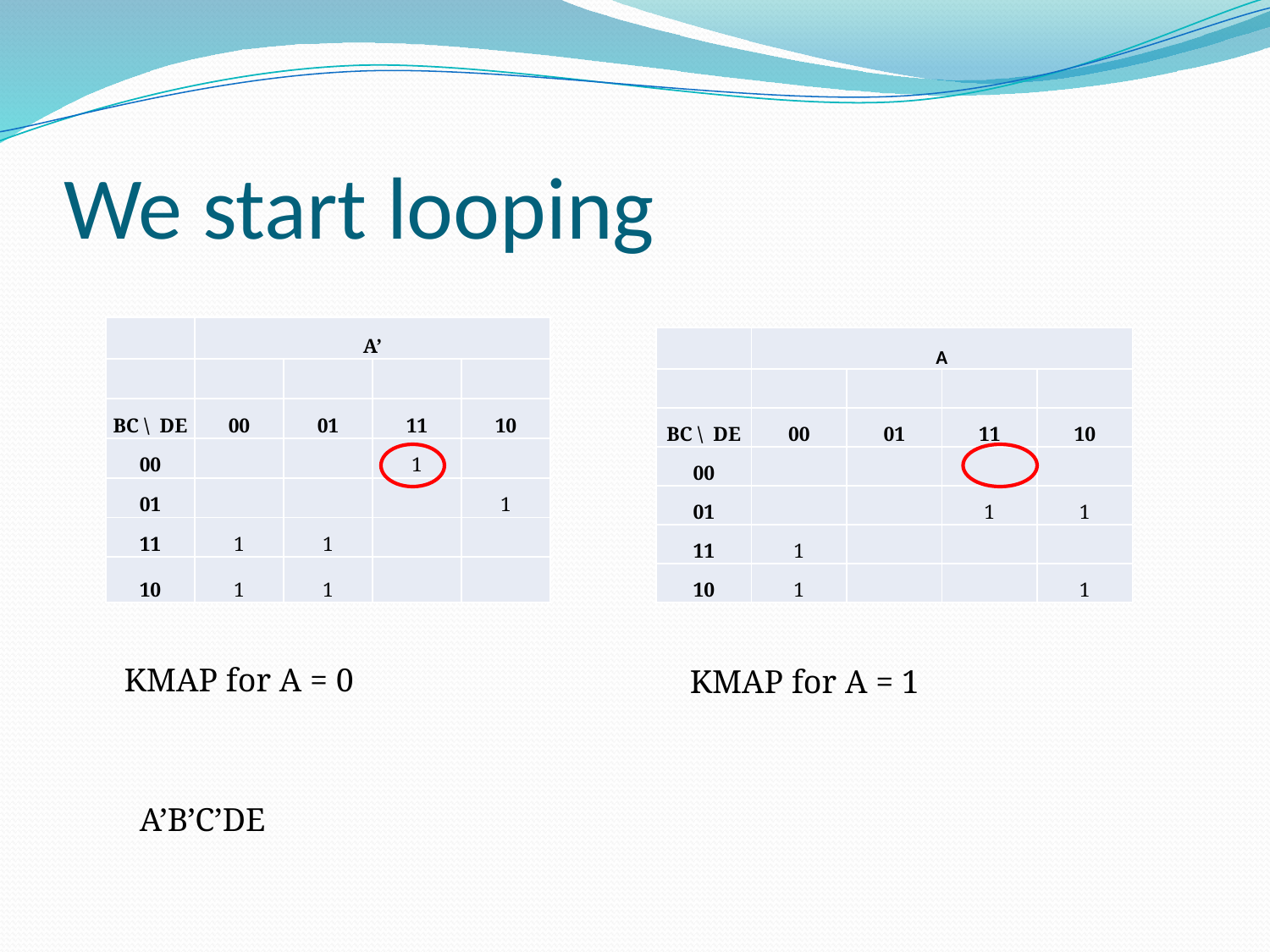

# We start looping
|  | A’ |  |  |  |
| --- | --- | --- | --- | --- |
|  |  |  |  |  |
| BC \ DE | 00 | 01 | 11 | 10 |
| 00 |  |  | 1 |  |
| 01 |  |  |  | 1 |
| 11 | 1 | 1 |  |  |
| 10 | 1 | 1 |  |  |
|  | A |  |  |  |
| --- | --- | --- | --- | --- |
|  |  |  |  |  |
| BC \ DE | 00 | 01 | 11 | 10 |
| 00 |  |  |  |  |
| 01 |  |  | 1 | 1 |
| 11 | 1 |  |  |  |
| 10 | 1 |  |  | 1 |

KMAP for A = 0
KMAP for A = 1
A’B’C’DE